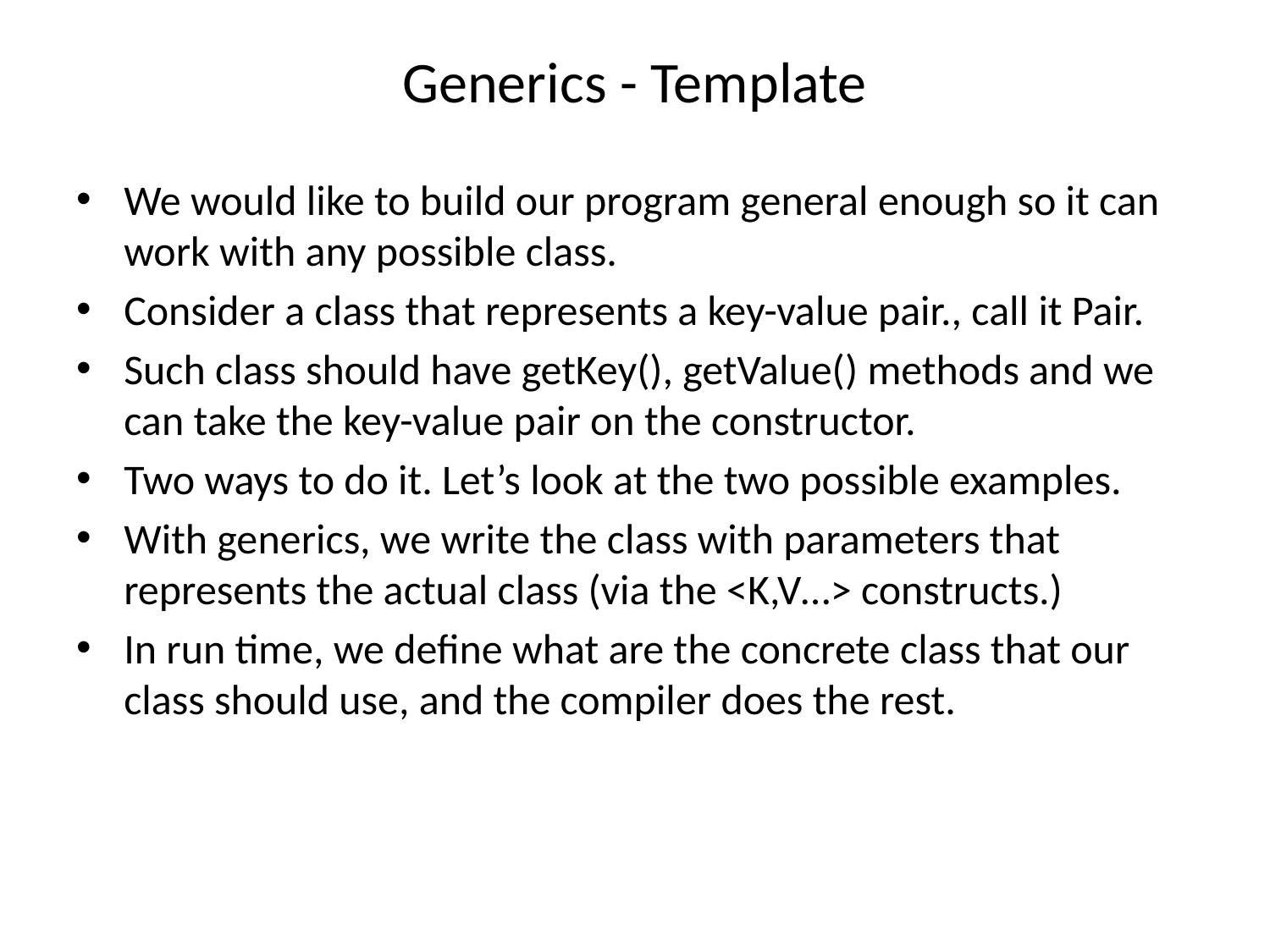

# Generics - Template
We would like to build our program general enough so it can work with any possible class.
Consider a class that represents a key-value pair., call it Pair.
Such class should have getKey(), getValue() methods and we can take the key-value pair on the constructor.
Two ways to do it. Let’s look at the two possible examples.
With generics, we write the class with parameters that represents the actual class (via the <K,V…> constructs.)
In run time, we define what are the concrete class that our class should use, and the compiler does the rest.